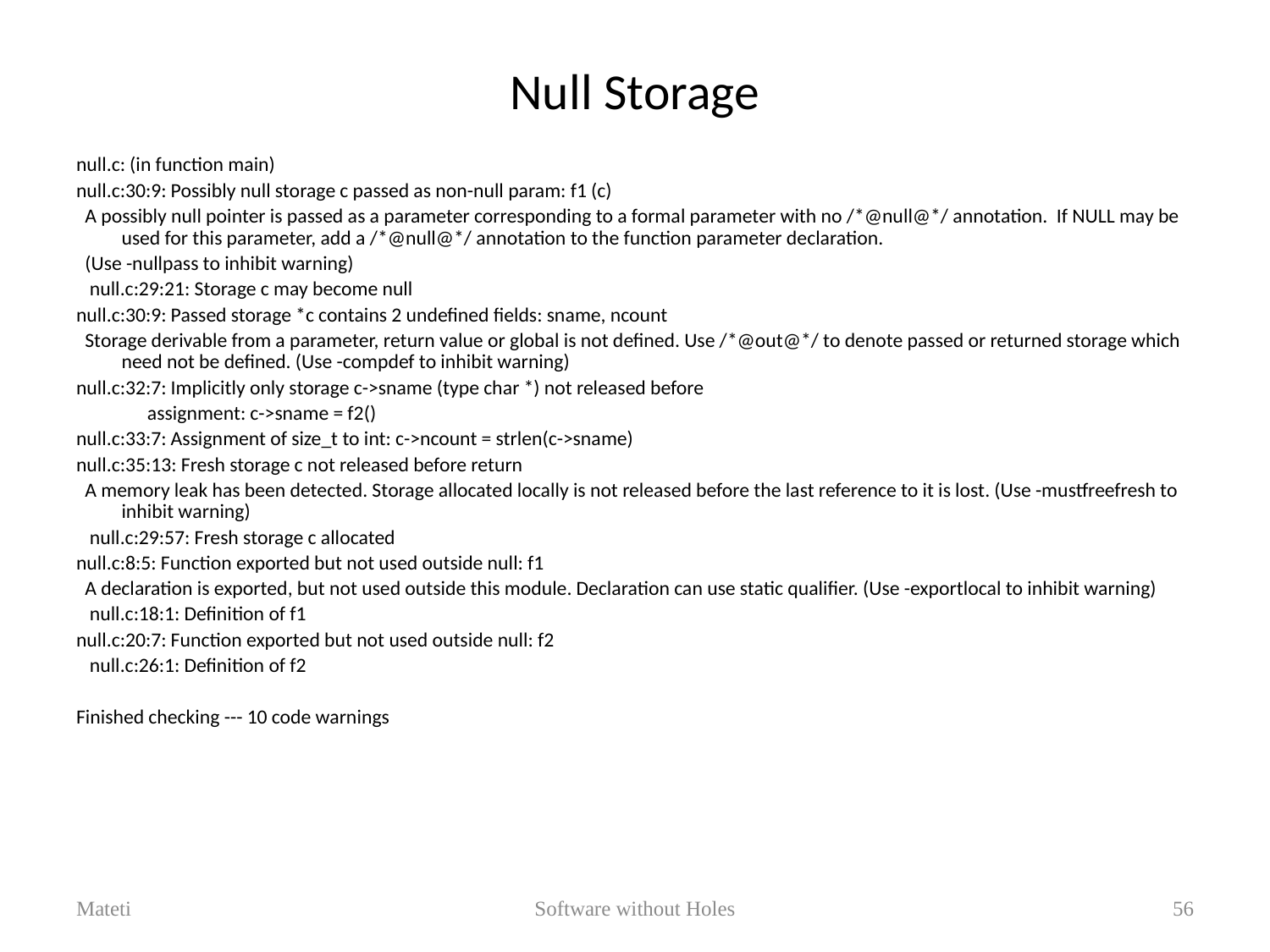

# Null Storage
null.c: (in function main)
null.c:30:9: Possibly null storage c passed as non-null param: f1 (c)
  A possibly null pointer is passed as a parameter corresponding to a formal parameter with no /*@null@*/ annotation.  If NULL may be used for this parameter, add a /*@null@*/ annotation to the function parameter declaration.
  (Use -nullpass to inhibit warning)
   null.c:29:21: Storage c may become null
null.c:30:9: Passed storage *c contains 2 undefined fields: sname, ncount
  Storage derivable from a parameter, return value or global is not defined. Use /*@out@*/ to denote passed or returned storage which need not be defined. (Use -compdef to inhibit warning)
null.c:32:7: Implicitly only storage c->sname (type char *) not released before
                assignment: c->sname = f2()
null.c:33:7: Assignment of size_t to int: c->ncount = strlen(c->sname)
null.c:35:13: Fresh storage c not released before return
  A memory leak has been detected. Storage allocated locally is not released before the last reference to it is lost. (Use -mustfreefresh to inhibit warning)
   null.c:29:57: Fresh storage c allocated
null.c:8:5: Function exported but not used outside null: f1
  A declaration is exported, but not used outside this module. Declaration can use static qualifier. (Use -exportlocal to inhibit warning)
   null.c:18:1: Definition of f1
null.c:20:7: Function exported but not used outside null: f2
   null.c:26:1: Definition of f2

Finished checking --- 10 code warnings

Mateti
Software without Holes
56